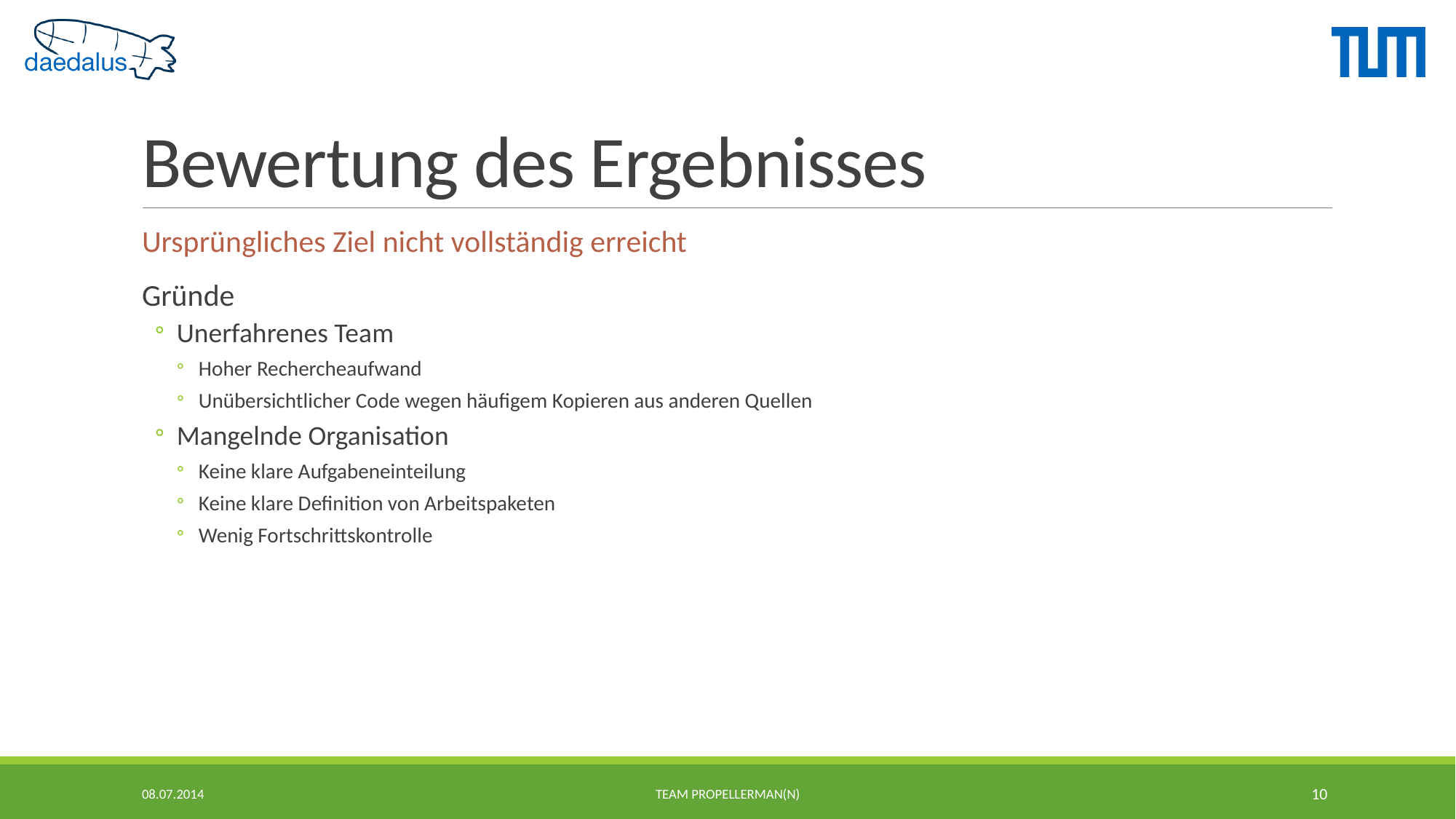

# Bewertung des Ergebnisses
Ursprüngliches Ziel nicht vollständig erreicht
Gründe
Unerfahrenes Team
Hoher Rechercheaufwand
Unübersichtlicher Code wegen häufigem Kopieren aus anderen Quellen
Mangelnde Organisation
Keine klare Aufgabeneinteilung
Keine klare Definition von Arbeitspaketen
Wenig Fortschrittskontrolle

08.07.2014
Team Propellerman(n)
10